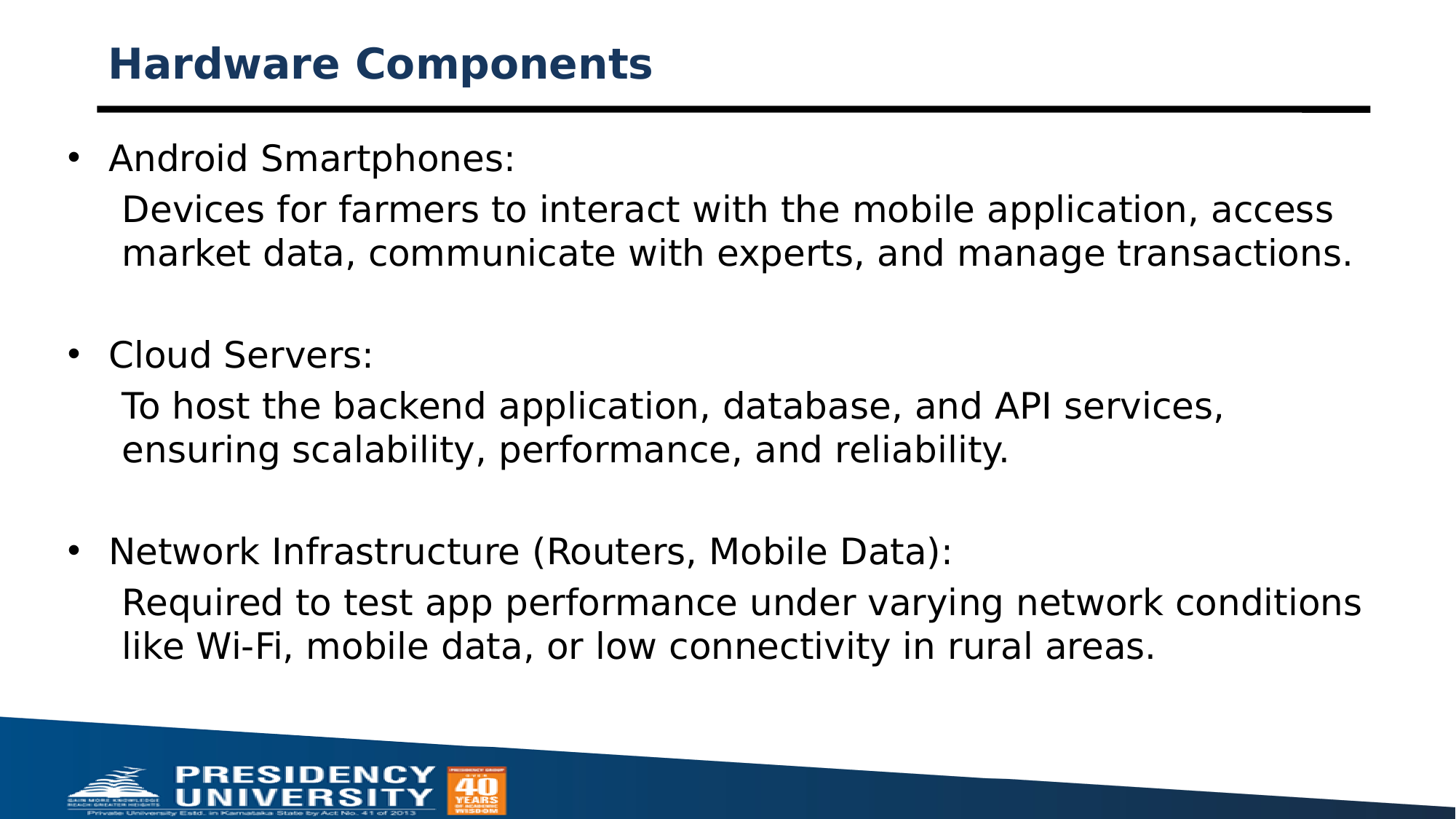

# Hardware Components
Android Smartphones:
Devices for farmers to interact with the mobile application, access market data, communicate with experts, and manage transactions.

Cloud Servers:
To host the backend application, database, and API services, ensuring scalability, performance, and reliability.

Network Infrastructure (Routers, Mobile Data):
Required to test app performance under varying network conditions like Wi-Fi, mobile data, or low connectivity in rural areas.